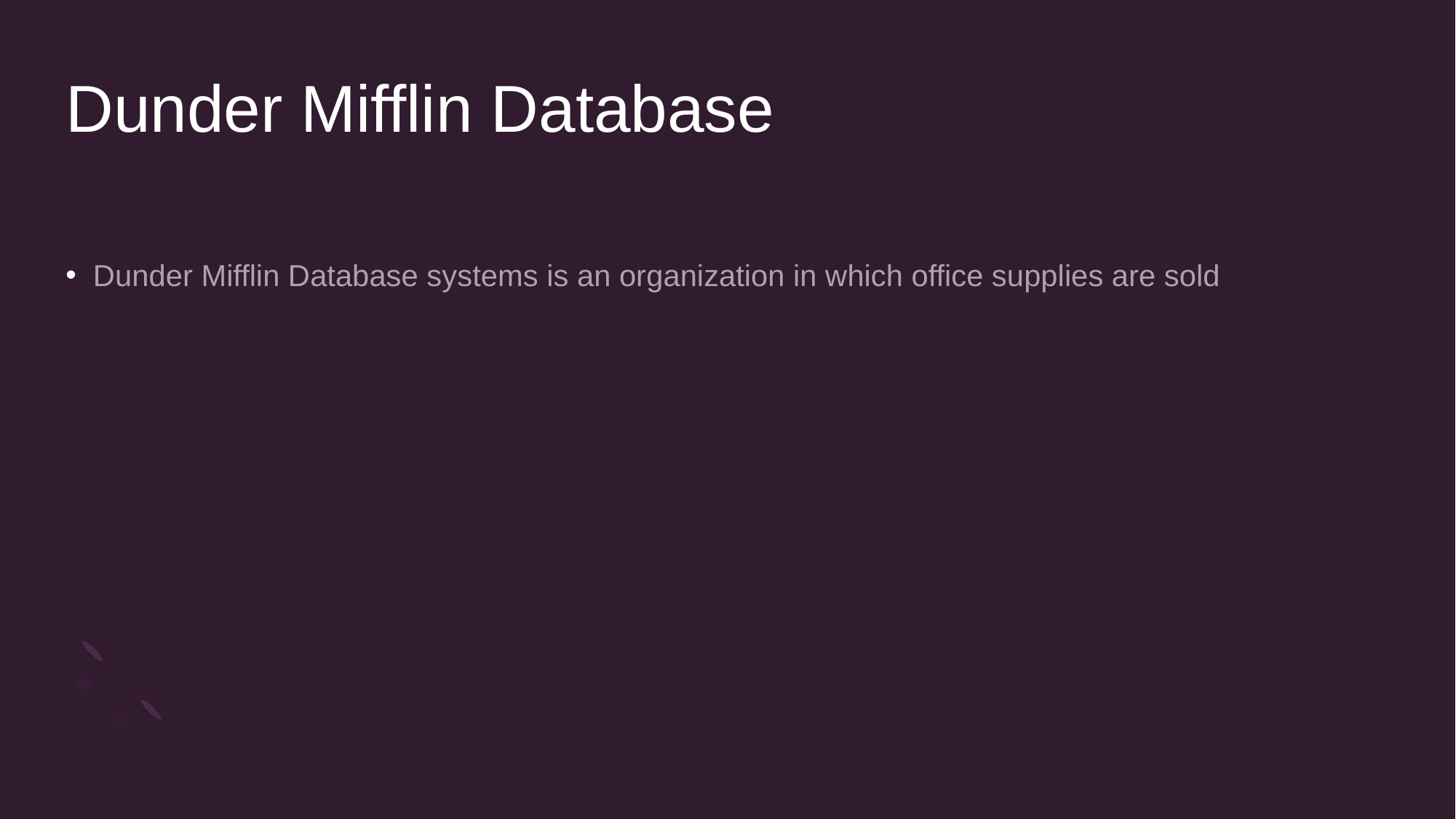

# Dunder Mifflin Database
Dunder Mifflin Database systems is an organization in which office supplies are sold